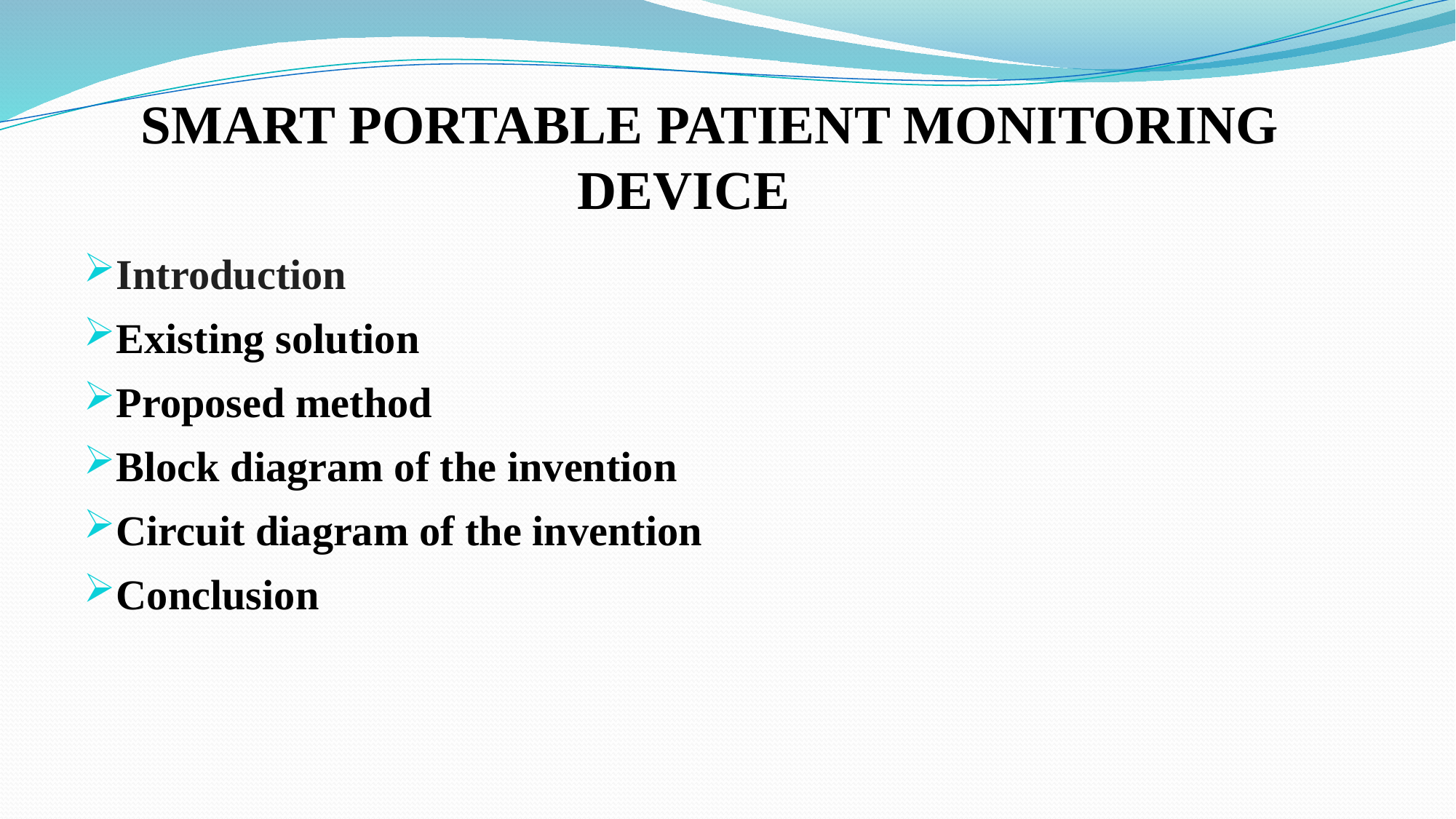

# SMART PORTABLE PATIENT MONITORING DEVICE
Introduction
Existing solution
Proposed method
Block diagram of the invention
Circuit diagram of the invention
Conclusion